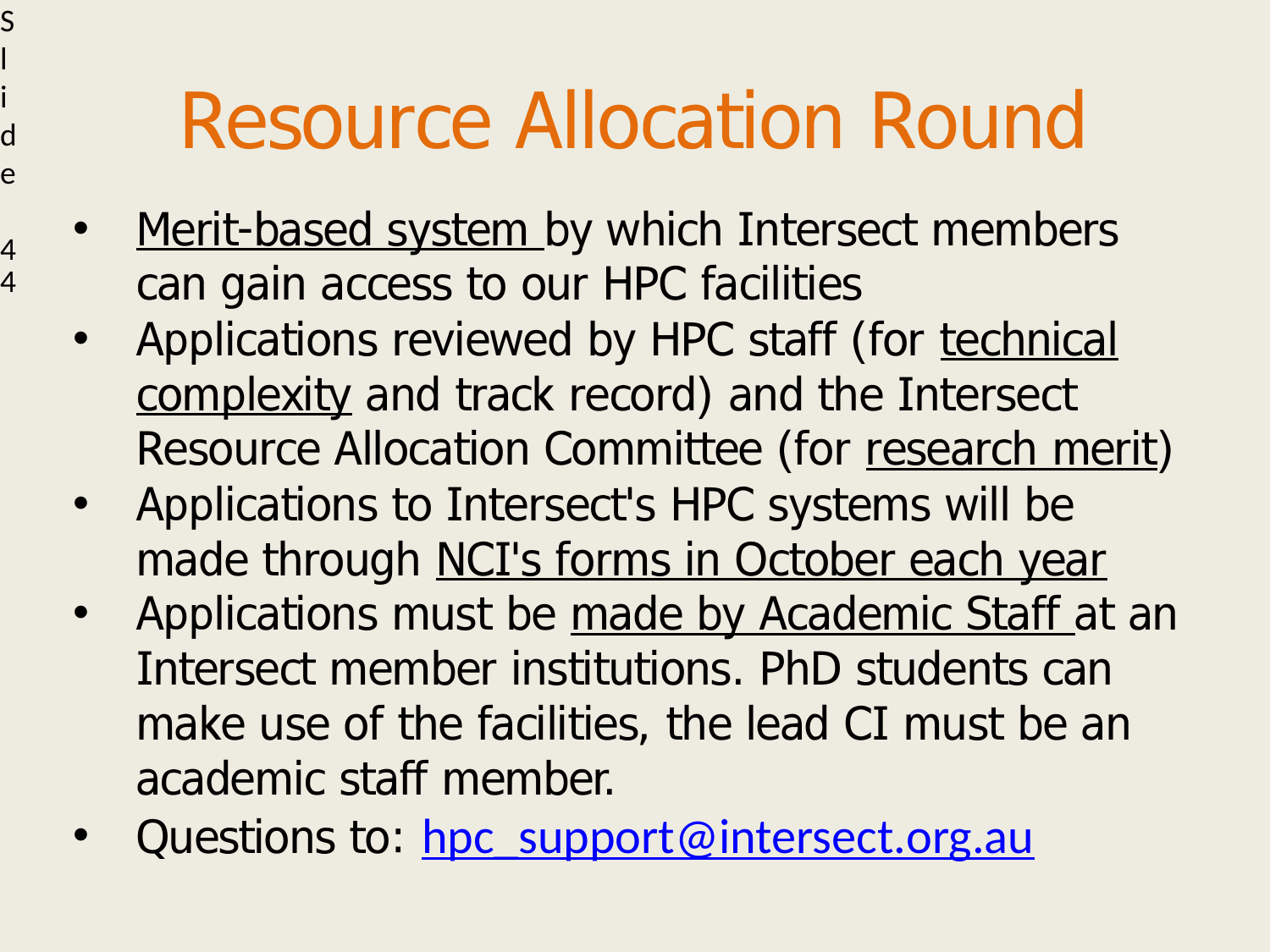

Slide 44
Resource Allocation Round
Merit-based system by which Intersect members can gain access to our HPC facilities
Applications reviewed by HPC staff (for technical complexity and track record) and the Intersect Resource Allocation Committee (for research merit)
Applications to Intersect's HPC systems will be made through NCI's forms in October each year
Applications must be made by Academic Staff at an Intersect member institutions. PhD students can make use of the facilities, the lead CI must be an academic staff member.
Questions to: hpc_support@intersect.org.au